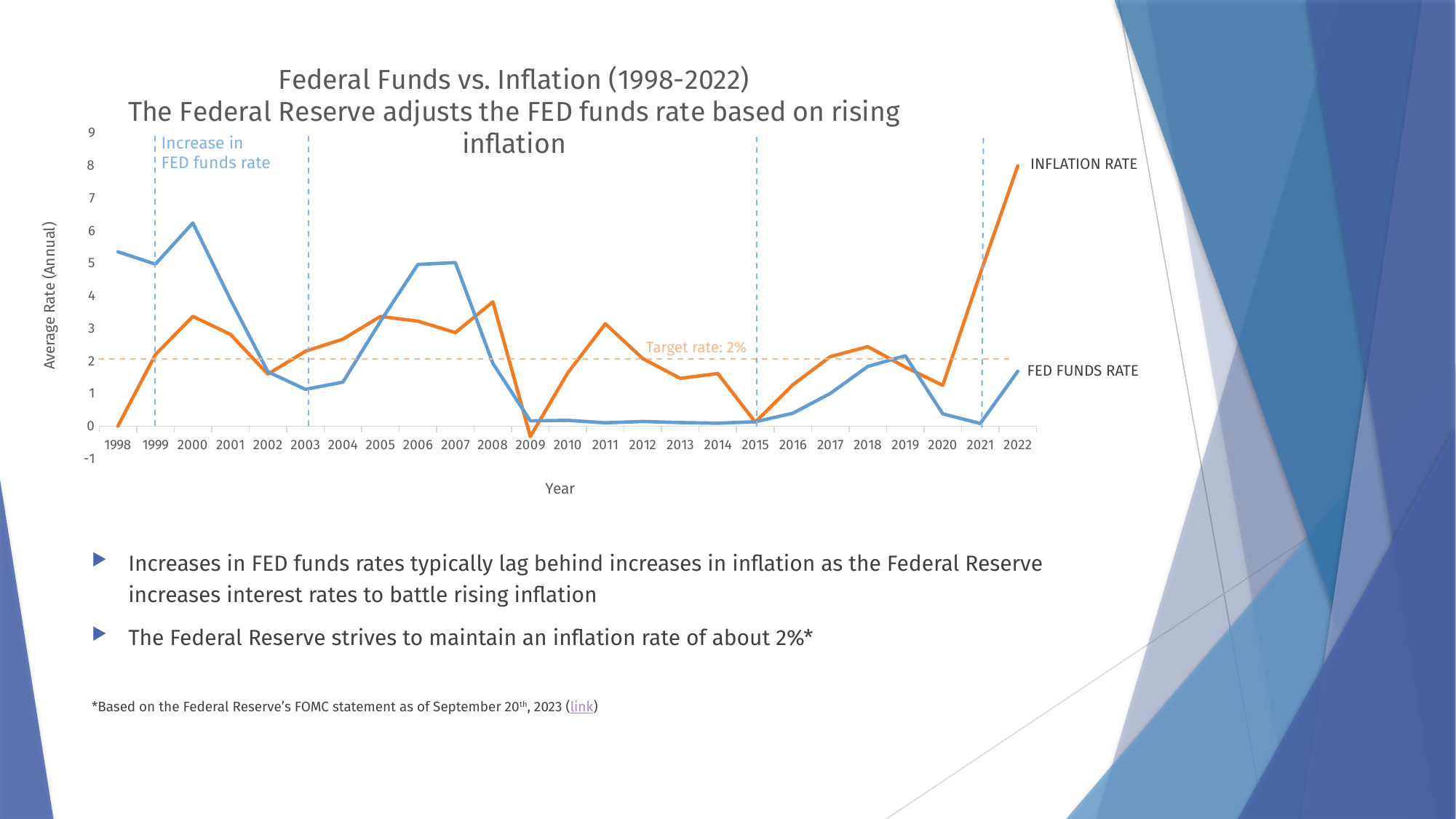

### Chart: Federal Funds vs. Inflation (1998-2022)
The Federal Reserve adjusts the FED funds rate based on rising inflation

| Category | Inflation | Federal Funds |
|---|---|---|
| 1998 | 0.0 | 5.35201292882745 |
| 1999 | 2.19313941005062 | 4.97136898361495 |
| 2000 | 3.36668334167083 | 6.23642201211222 |
| 2001 | 2.8166287567149 | 3.8871250640041 |
| 2002 | 1.59566956931044 | 1.66717453917051 |
| 2003 | 2.29799851742031 | 1.12753520225294 |
| 2004 | 2.66757246376811 | 1.34892782103572 |
| 2005 | 3.36582998808945 | 3.2128441500256 |
| 2006 | 3.22208945032435 | 4.96273105478751 |
| 2007 | 2.87055029561334 | 5.01888472862263 |
| 2008 | 3.81495339873721 | 1.92658614509949 |
| 2009 | -0.320357592629813 | 0.159082693292371 |
| 2010 | 1.63656955012786 | 0.176003456221198 |
| 2011 | 3.13965227745352 | 0.101815476190476 |
| 2012 | 2.07319097350352 | 0.140493511308862 |
| 2013 | 1.46597155097598 | 0.107575268817204 |
| 2014 | 1.61546328799848 | 0.0883484383000512 |
| 2015 | 0.121137232537022 | 0.133466333845366 |
| 2016 | 1.26736054339964 | 0.393027808676307 |
| 2017 | 2.13144495002718 | 1.00079755504352 |
| 2018 | 2.43899951452548 | 1.83243772401434 |
| 2019 | 1.81289356078633 | 2.1585958781362 |
| 2020 | 1.25127941013489 | 0.375562384130515 |
| 2021 | 4.6825597907673 | 0.0786374807987711 |
| 2022 | 7.98648196903918 | 1.68215053763441 |
Increase in
FED funds rate
INFLATION RATE
Target rate: 2%
FED FUNDS RATE
Increases in FED funds rates typically lag behind increases in inflation as the Federal Reserve increases interest rates to battle rising inflation
The Federal Reserve strives to maintain an inflation rate of about 2%*

*Based on the Federal Reserve’s FOMC statement as of September 20th, 2023 (link)